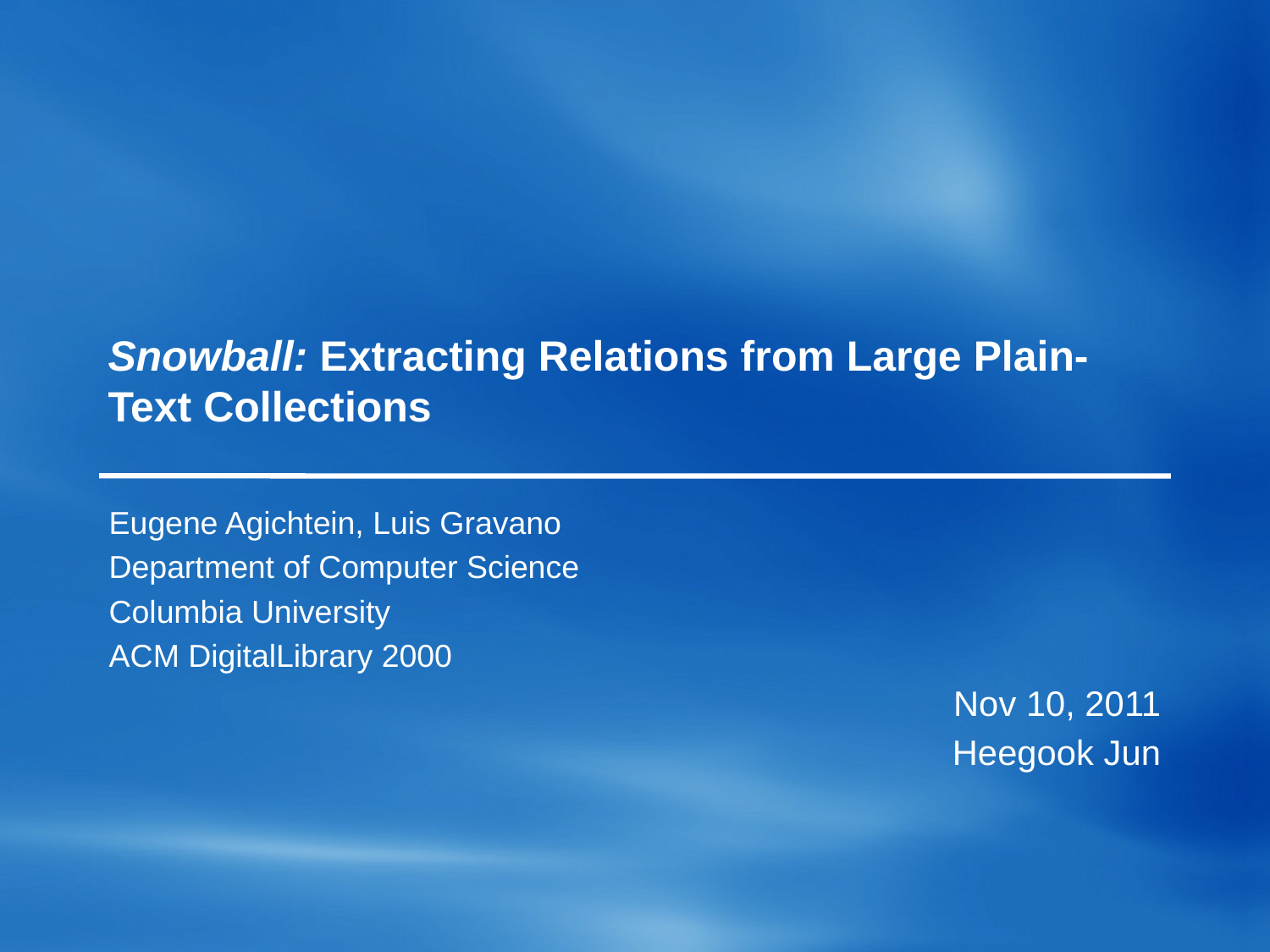

# Snowball: Extracting Relations from Large Plain-Text Collections
Eugene Agichtein, Luis Gravano
Department of Computer Science
Columbia University
ACM DigitalLibrary 2000
Nov 10, 2011
Heegook Jun